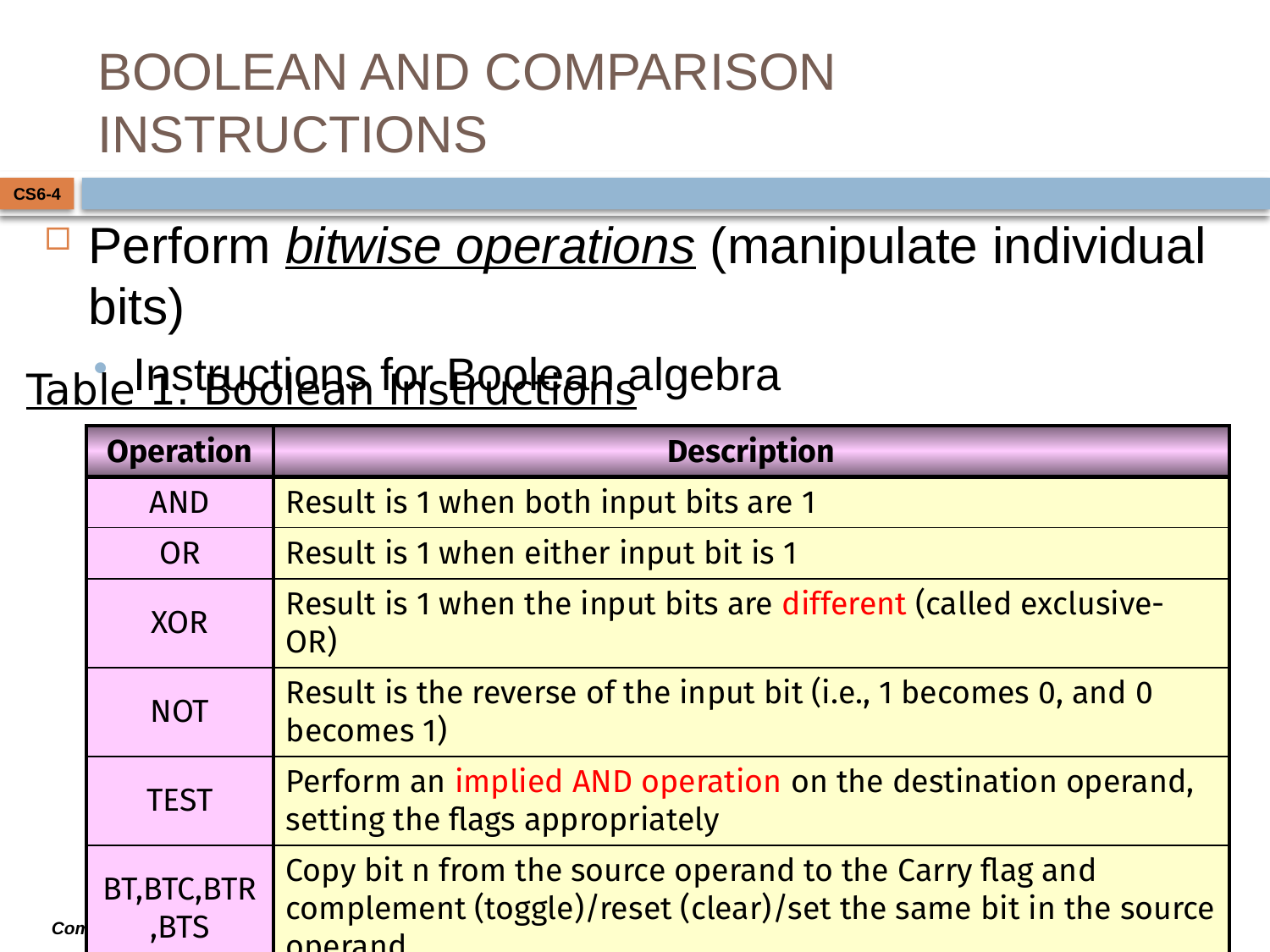

# BOOLEAN AND COMPARISON INSTRUCTIONS
CS6-4
Perform bitwise operations (manipulate individual bits)
Instructions for Boolean algebra
Table 1. Boolean Instructions
| Operation | Description |
| --- | --- |
| AND | Result is 1 when both input bits are 1 |
| OR | Result is 1 when either input bit is 1 |
| XOR | Result is 1 when the input bits are different (called exclusive-OR) |
| NOT | Result is the reverse of the input bit (i.e., 1 becomes 0, and 0 becomes 1) |
| TEST | Perform an implied AND operation on the destination operand, setting the flags appropriately |
| BT,BTC,BTR,BTS | Copy bit n from the source operand to the Carry flag and complement (toggle)/reset (clear)/set the same bit in the source operand |